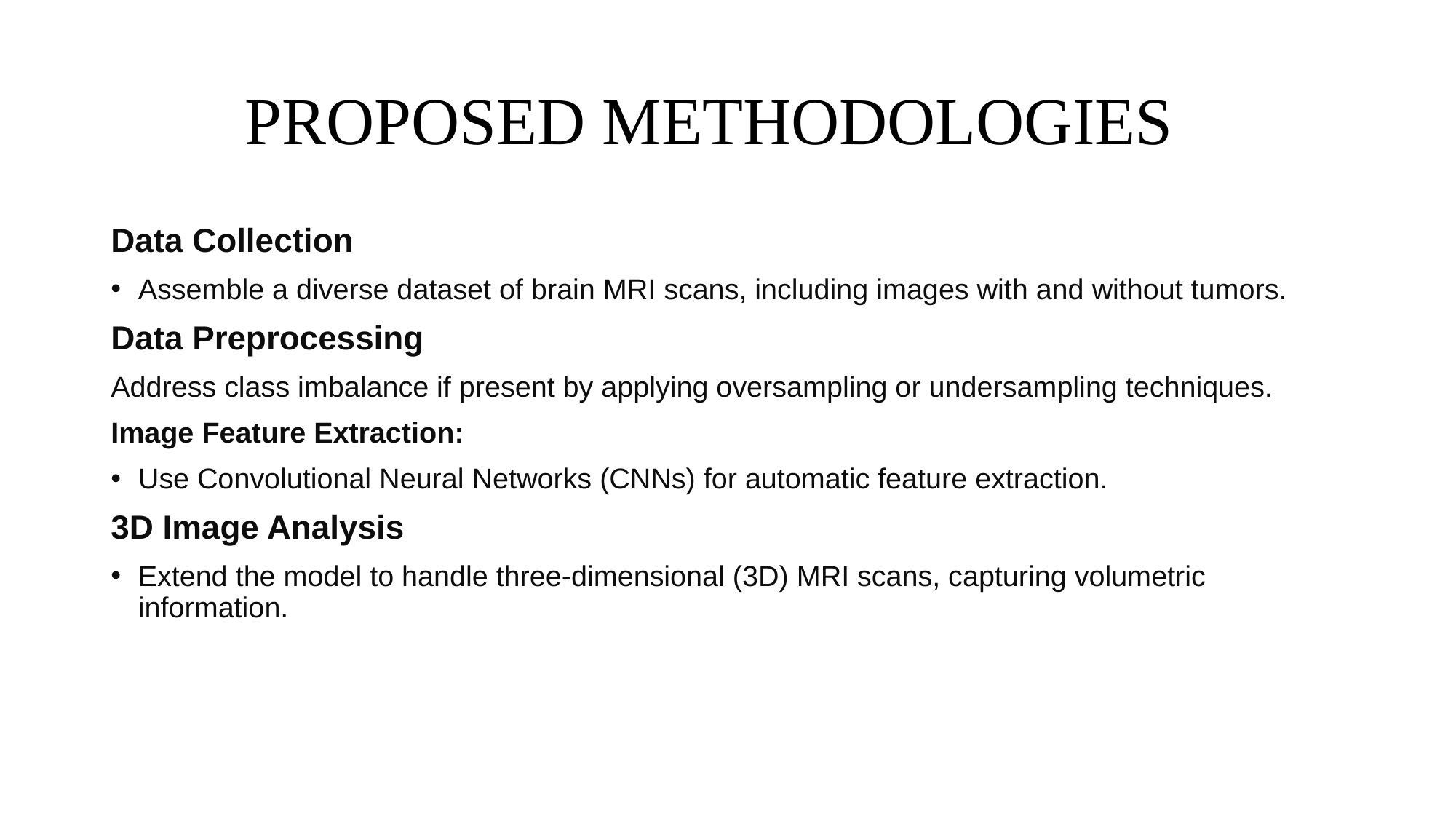

# PROPOSED METHODOLOGIES
Data Collection
Assemble a diverse dataset of brain MRI scans, including images with and without tumors.
Data Preprocessing
Address class imbalance if present by applying oversampling or undersampling techniques.
Image Feature Extraction:
Use Convolutional Neural Networks (CNNs) for automatic feature extraction.
3D Image Analysis
Extend the model to handle three-dimensional (3D) MRI scans, capturing volumetric information.